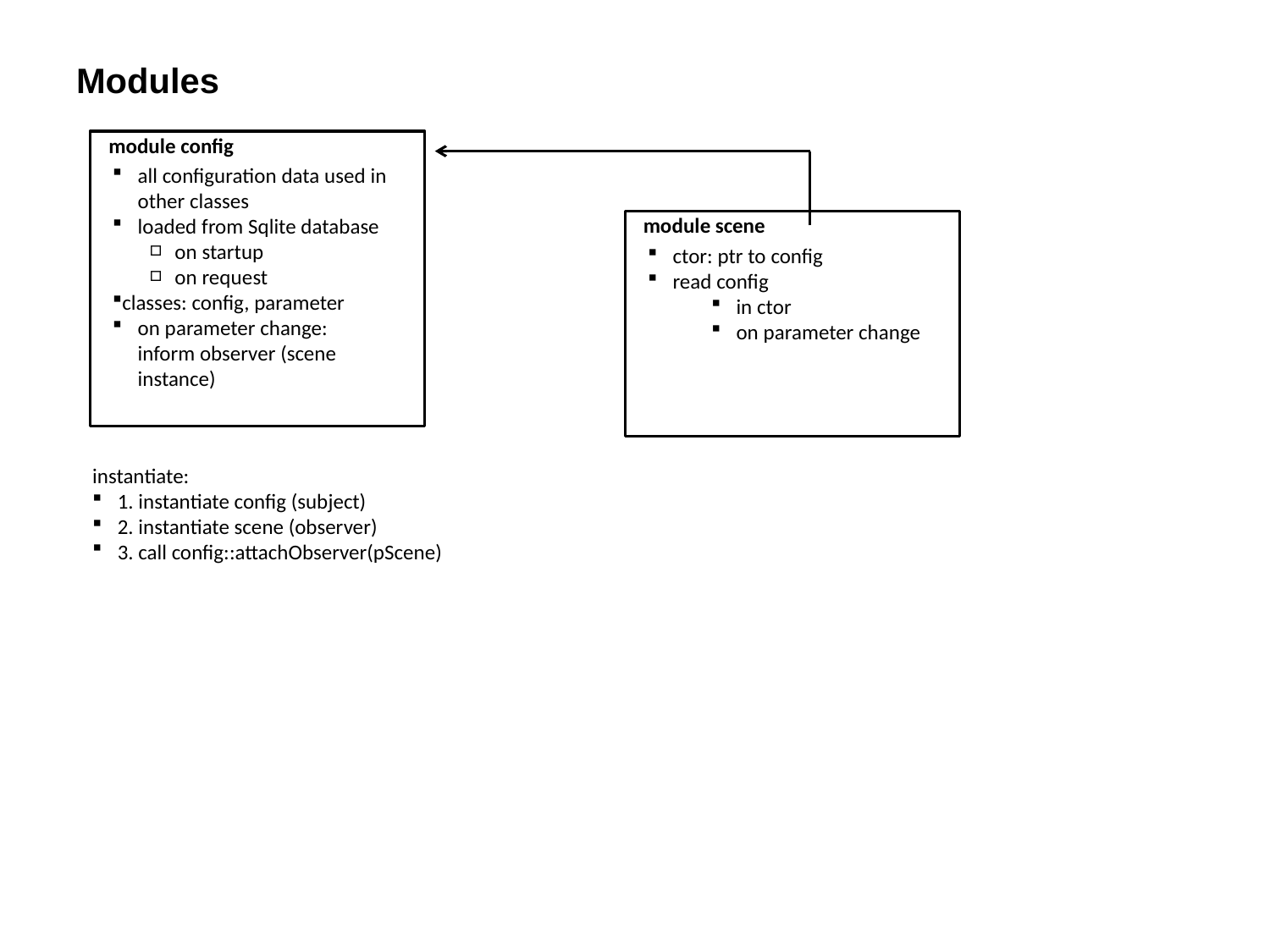

# Modules
module config

all configuration data used in other classes
loaded from Sqlite database
on startup
on request
classes: config, parameter
on parameter change:
inform observer (scene instance)
module scene

ctor: ptr to config
read config
in ctor
on parameter change
instantiate:
1. instantiate config (subject)
2. instantiate scene (observer)
3. call config::attachObserver(pScene)